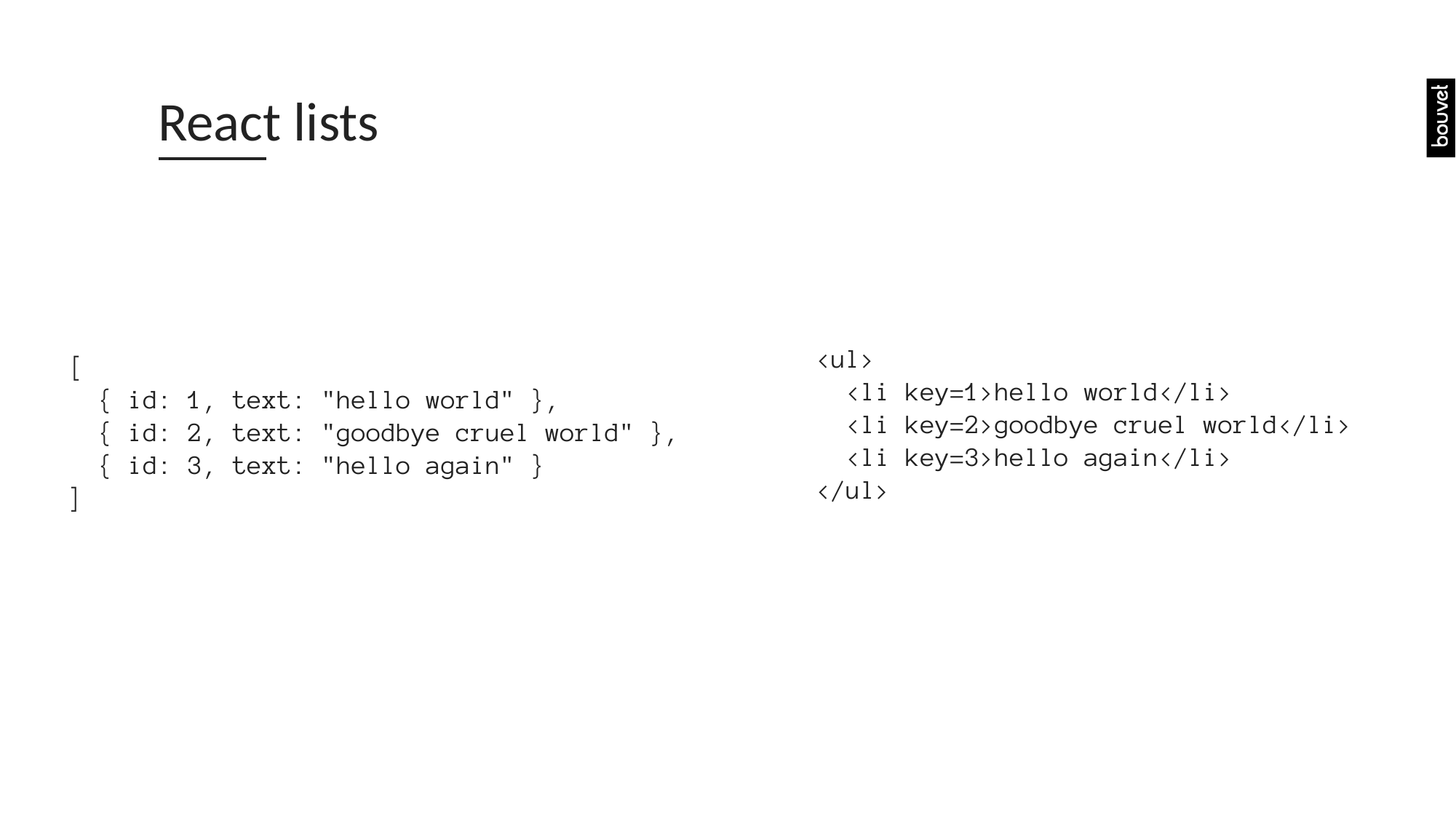

# React lists

<ul>
  <li key=1>hello world</li>
  <li key=2>goodbye cruel world</li>
  <li key=3>hello again</li>
</ul>
[
  { id: 1, text: "hello world" },
  { id: 2, text: "goodbye cruel world" },
  { id: 3, text: "hello again" }
]